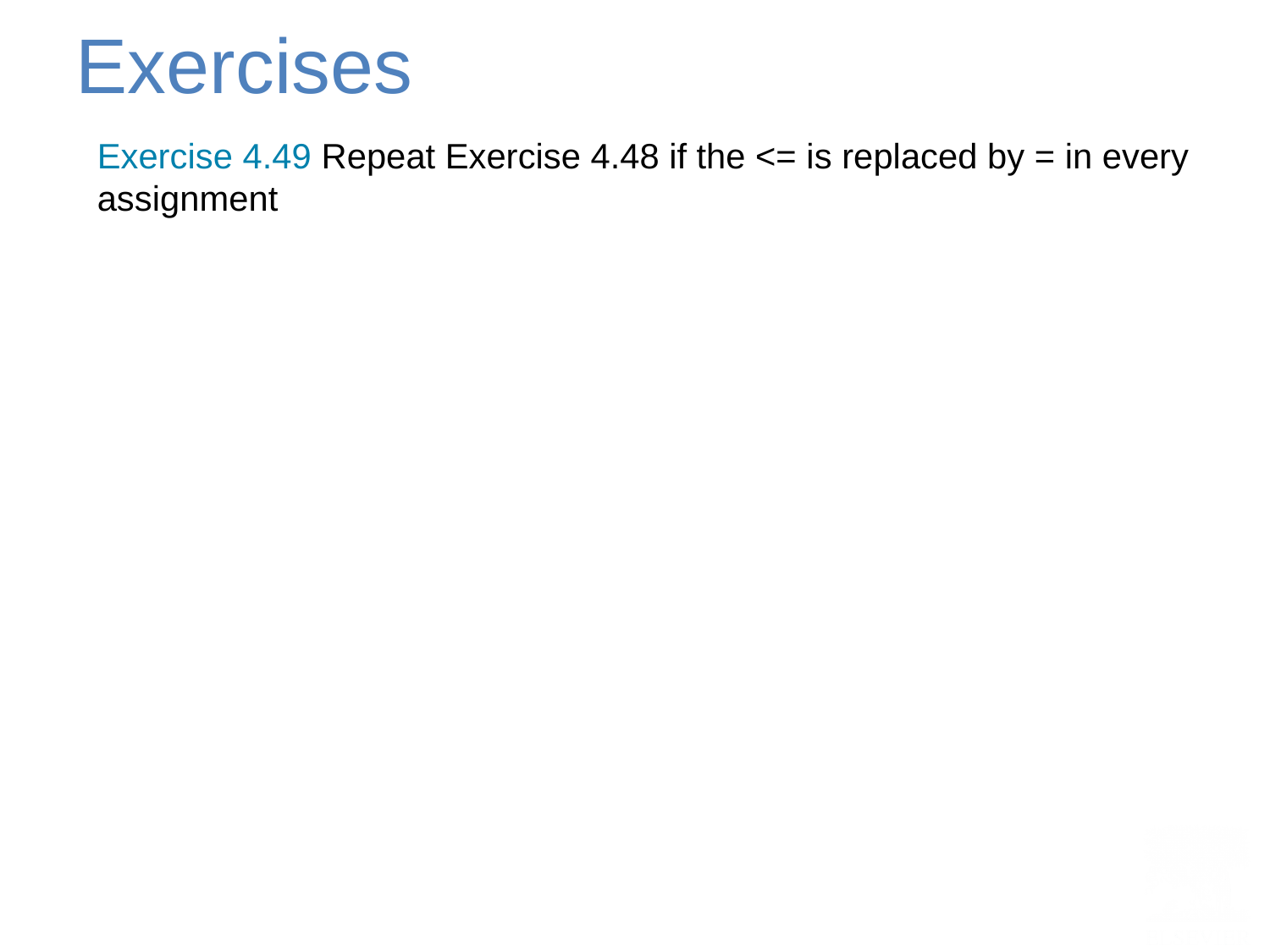

Exercises
Exercise 4.49 Repeat Exercise 4.48 if the <= is replaced by = in every assignment